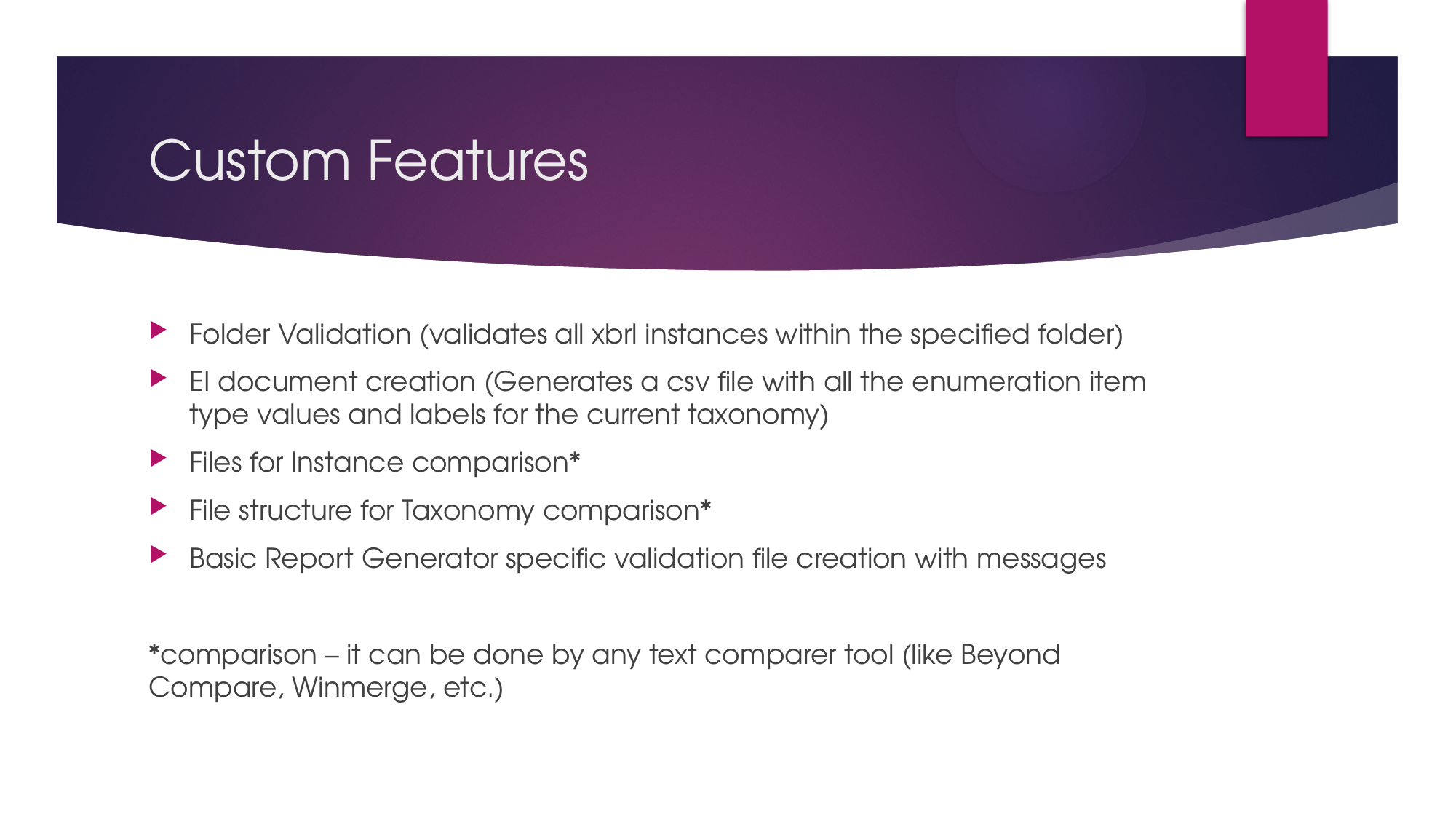

# Custom Features
Folder Validation (validates all xbrl instances within the specified folder)
EI document creation (Generates a csv file with all the enumeration item type values and labels for the current taxonomy)
Files for Instance comparison*
File structure for Taxonomy comparison*
Basic Report Generator specific validation file creation with messages

*comparison – it can be done by any text comparer tool (like Beyond Compare, Winmerge, etc.)